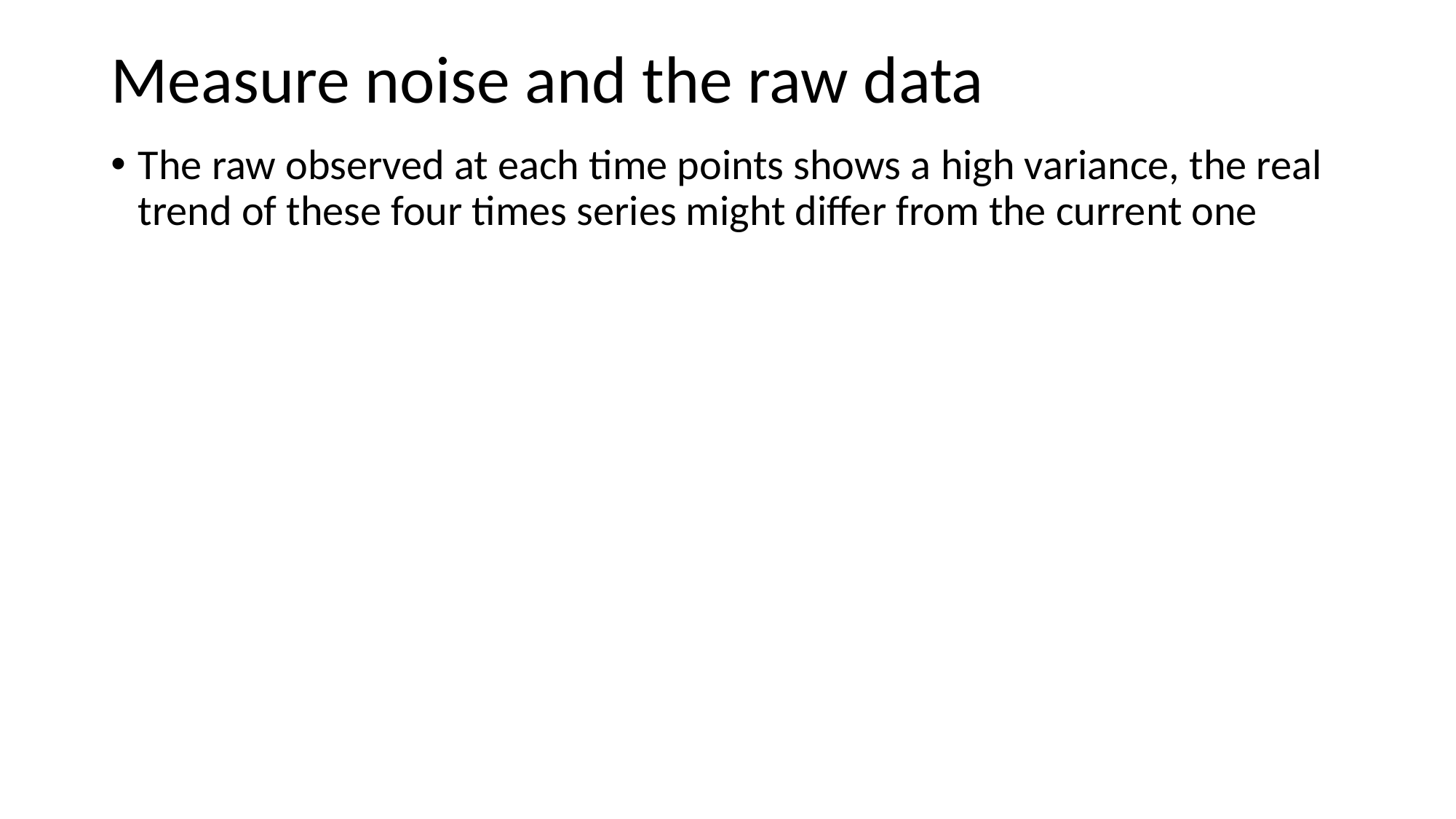

# Measure noise and the raw data
The raw observed at each time points shows a high variance, the real trend of these four times series might differ from the current one